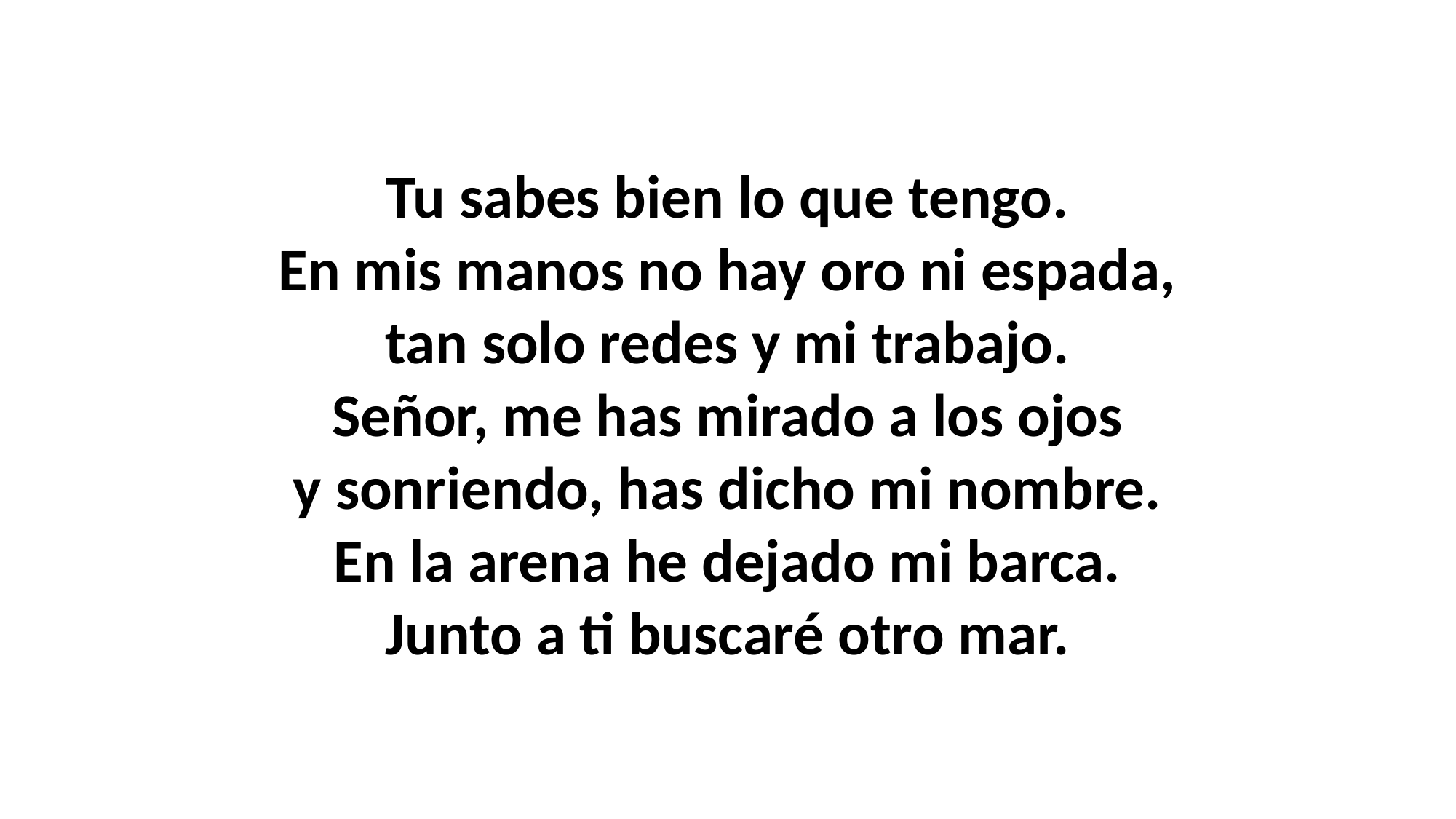

Tu sabes bien lo que tengo.
En mis manos no hay oro ni espada,
tan solo redes y mi trabajo.
Señor, me has mirado a los ojos
y sonriendo, has dicho mi nombre.
En la arena he dejado mi barca.
Junto a ti buscaré otro mar.